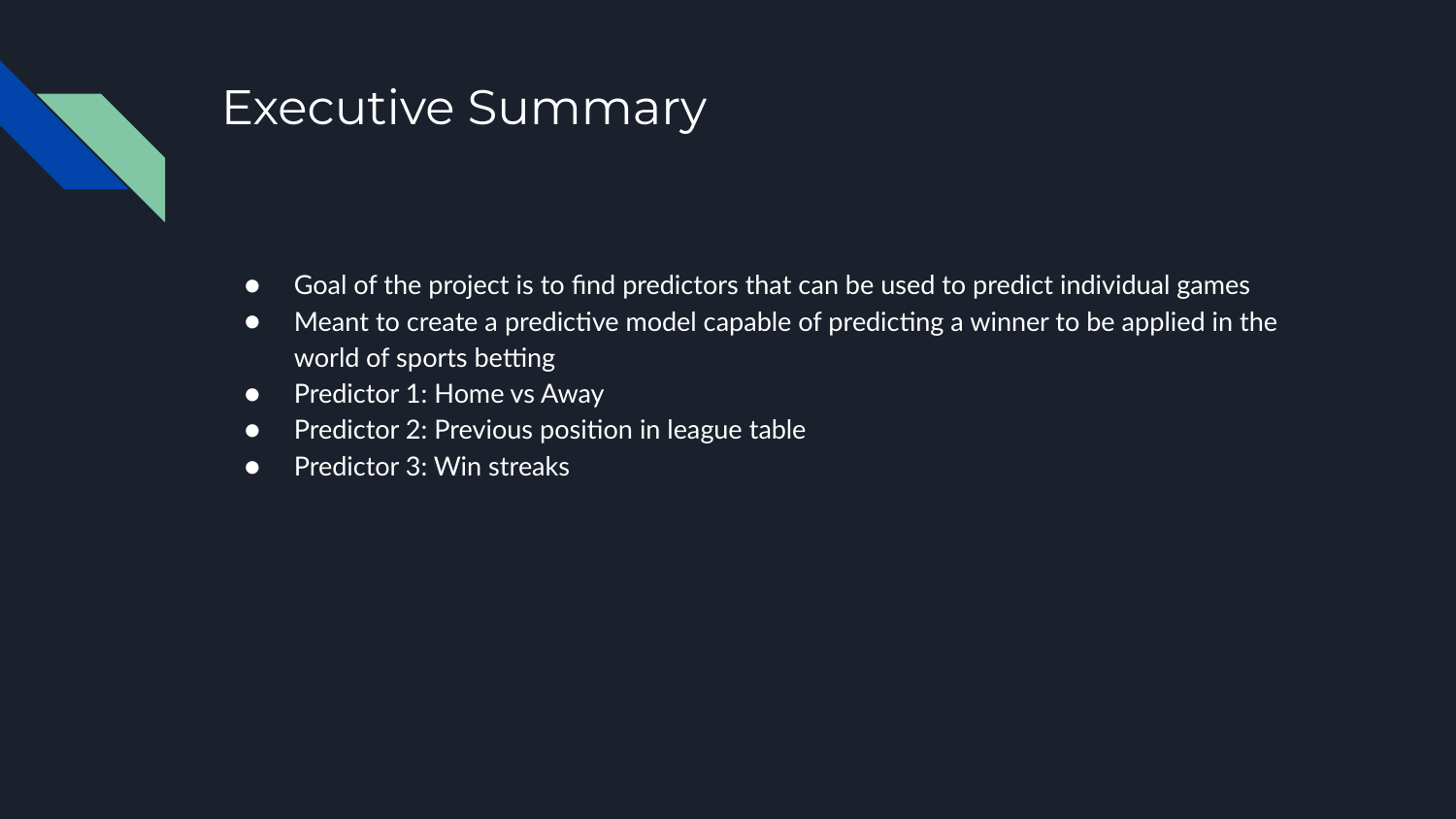

# Executive Summary
Goal of the project is to find predictors that can be used to predict individual games
Meant to create a predictive model capable of predicting a winner to be applied in the world of sports betting
Predictor 1: Home vs Away
Predictor 2: Previous position in league table
Predictor 3: Win streaks